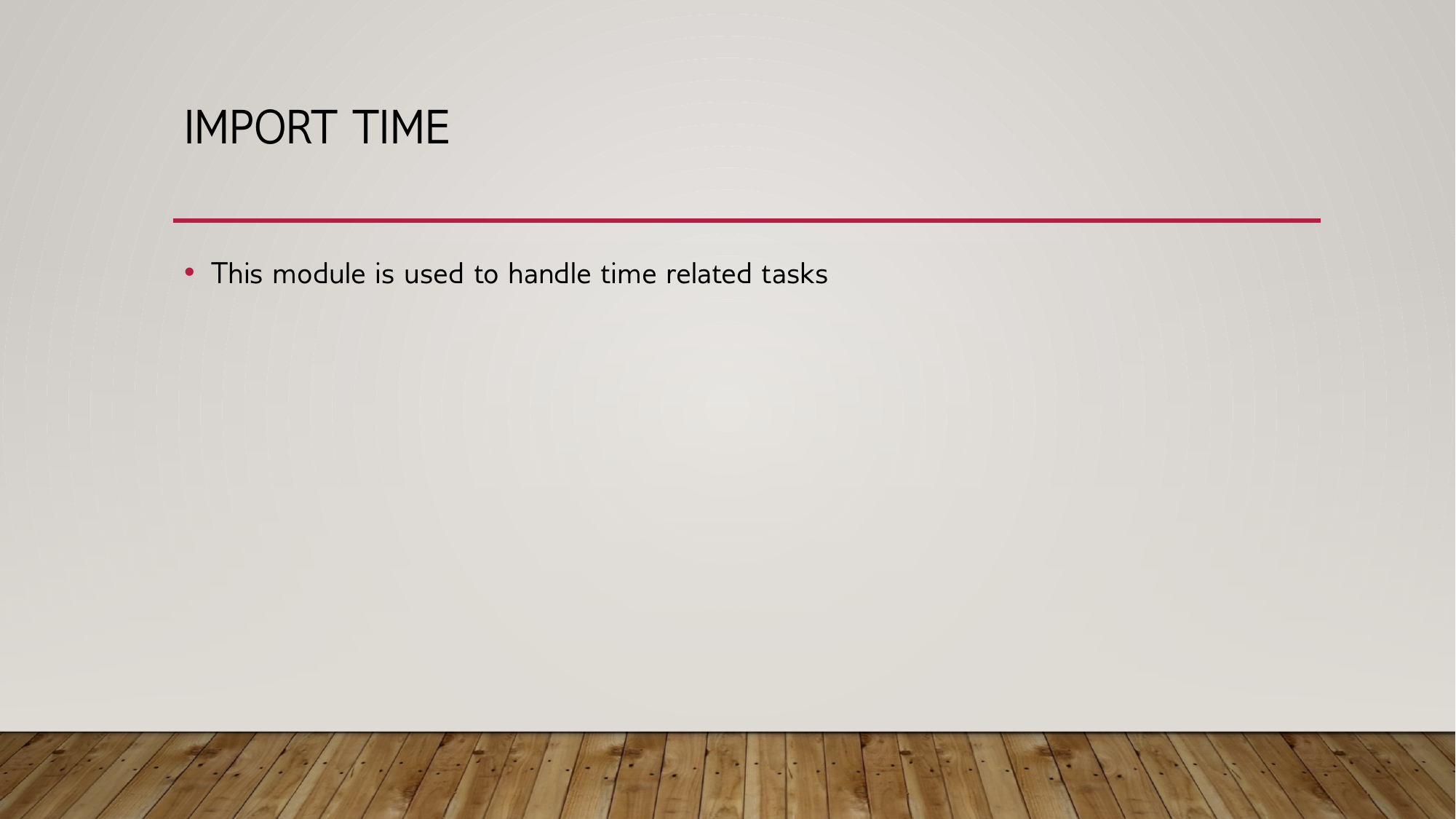

# IMPORT TIME
This module is used to handle time related tasks